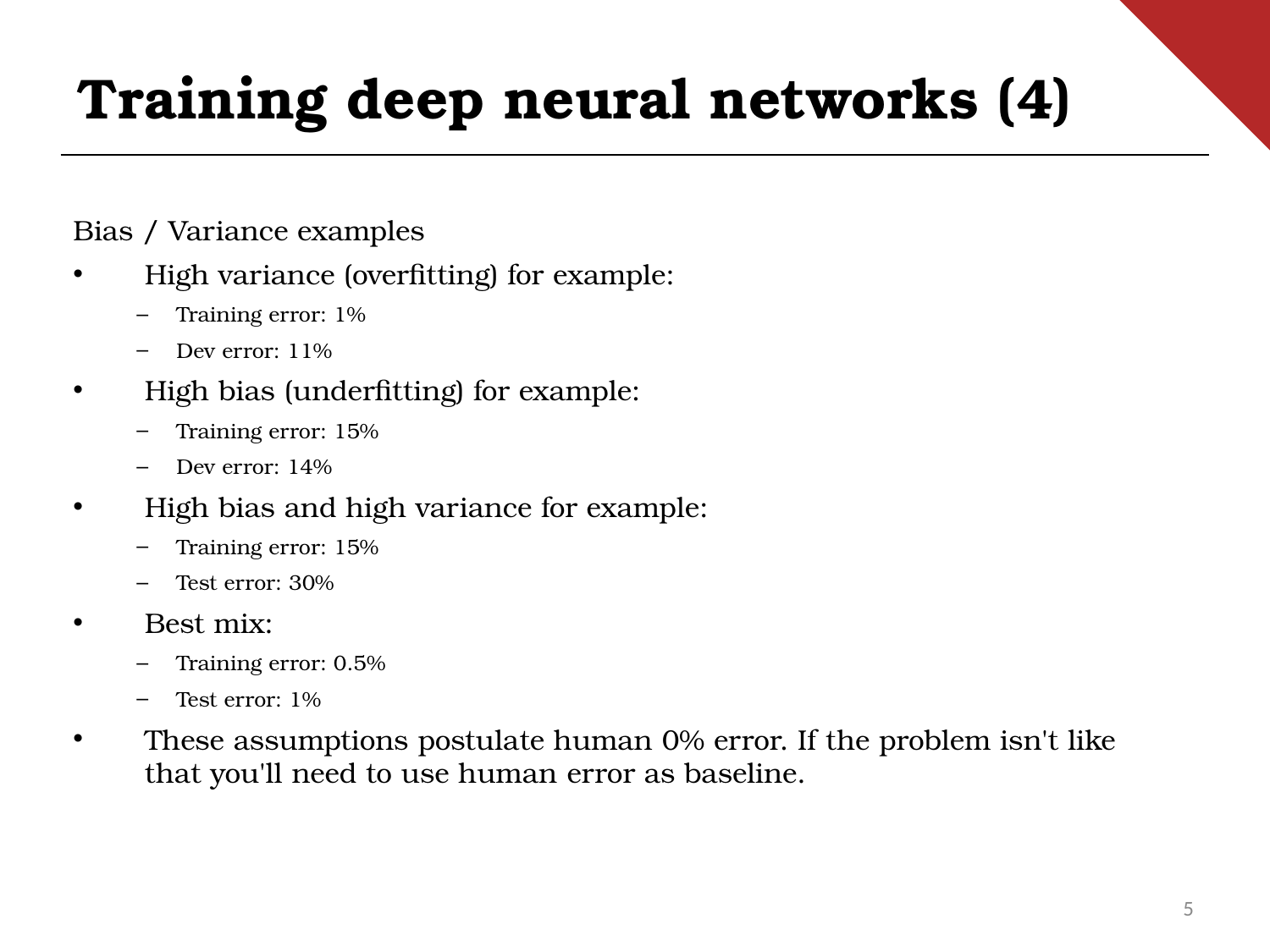

Training deep neural networks (4)
Bias / Variance examples
High variance (overfitting) for example:
Training error: 1%
Dev error: 11%
High bias (underfitting) for example:
Training error: 15%
Dev error: 14%
High bias and high variance for example:
Training error: 15%
Test error: 30%
Best mix:
Training error: 0.5%
Test error: 1%
These assumptions postulate human 0% error. If the problem isn't like that you'll need to use human error as baseline.
5